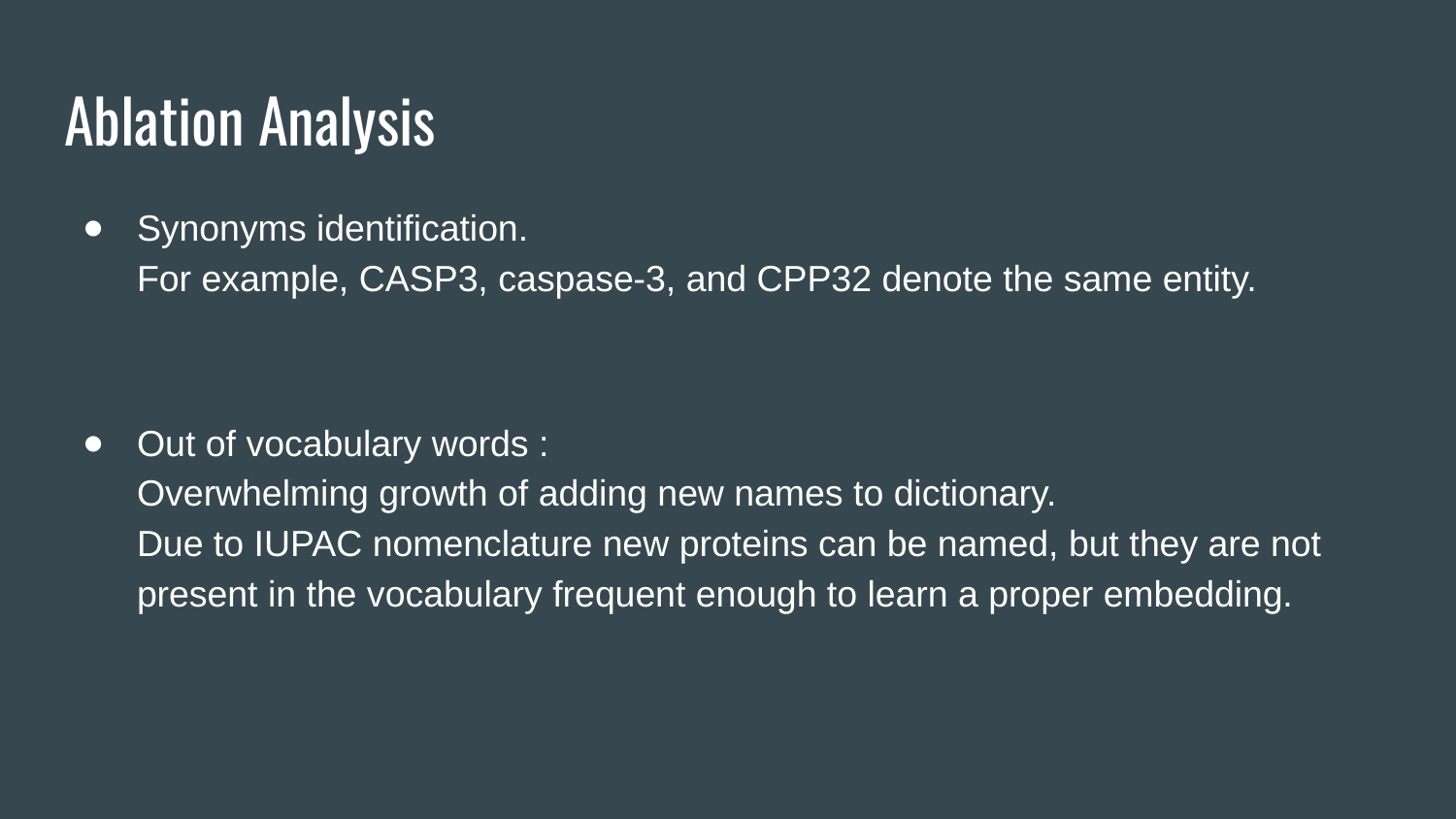

# Ablation Analysis
Synonyms identification.
For example, CASP3, caspase-3, and CPP32 denote the same entity.

Out of vocabulary words :
Overwhelming growth of adding new names to dictionary.
Due to IUPAC nomenclature new proteins can be named, but they are not present in the vocabulary frequent enough to learn a proper embedding.